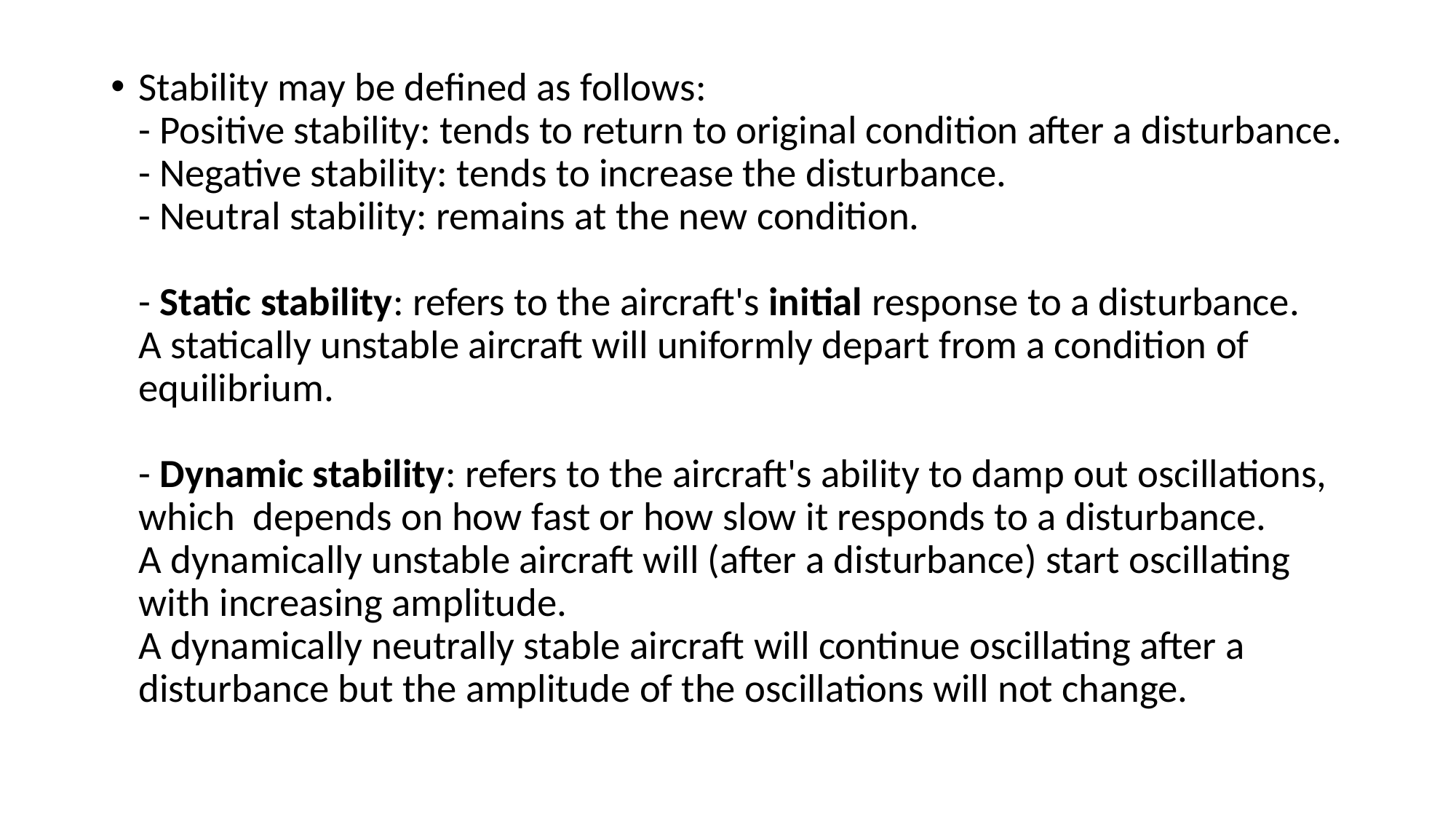

Stability may be defined as follows:
- Positive stability: tends to return to original condition after a disturbance.
- Negative stability: tends to increase the disturbance.
- Neutral stability: remains at the new condition.
- Static stability: refers to the aircraft's initial response to a disturbance.
A statically unstable aircraft will uniformly depart from a condition of equilibrium.
- Dynamic stability: refers to the aircraft's ability to damp out oscillations, which  depends on how fast or how slow it responds to a disturbance.
A dynamically unstable aircraft will (after a disturbance) start oscillating with increasing amplitude.
A dynamically neutrally stable aircraft will continue oscillating after a disturbance but the amplitude of the oscillations will not change.